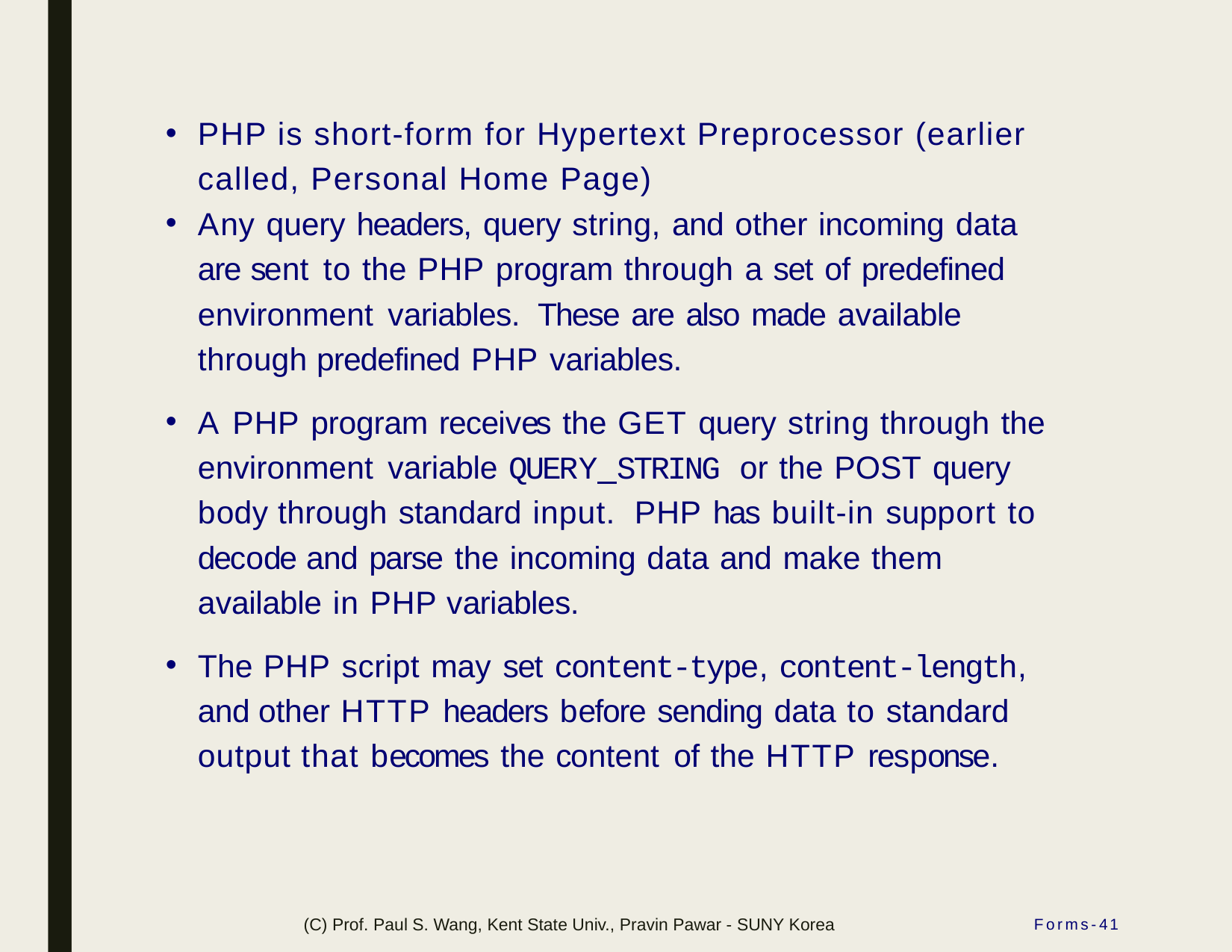

PHP is short-form for Hypertext Preprocessor (earlier called, Personal Home Page)
Any query headers, query string, and other incoming data are sent to the PHP program through a set of predefined environment variables.  These are also made available through predefined PHP variables.

A PHP program receives the GET query string through the environment variable QUERY STRING or the POST query body through standard input.  PHP has built-in support to decode and parse the incoming data and make them available in PHP variables.

The PHP script may set content-type, content-length, and other HTTP headers before sending data to standard output that becomes the content of the HTTP response.
(C) Prof. Paul S. Wang, Kent State Univ., Pravin Pawar - SUNY Korea
Forms-41